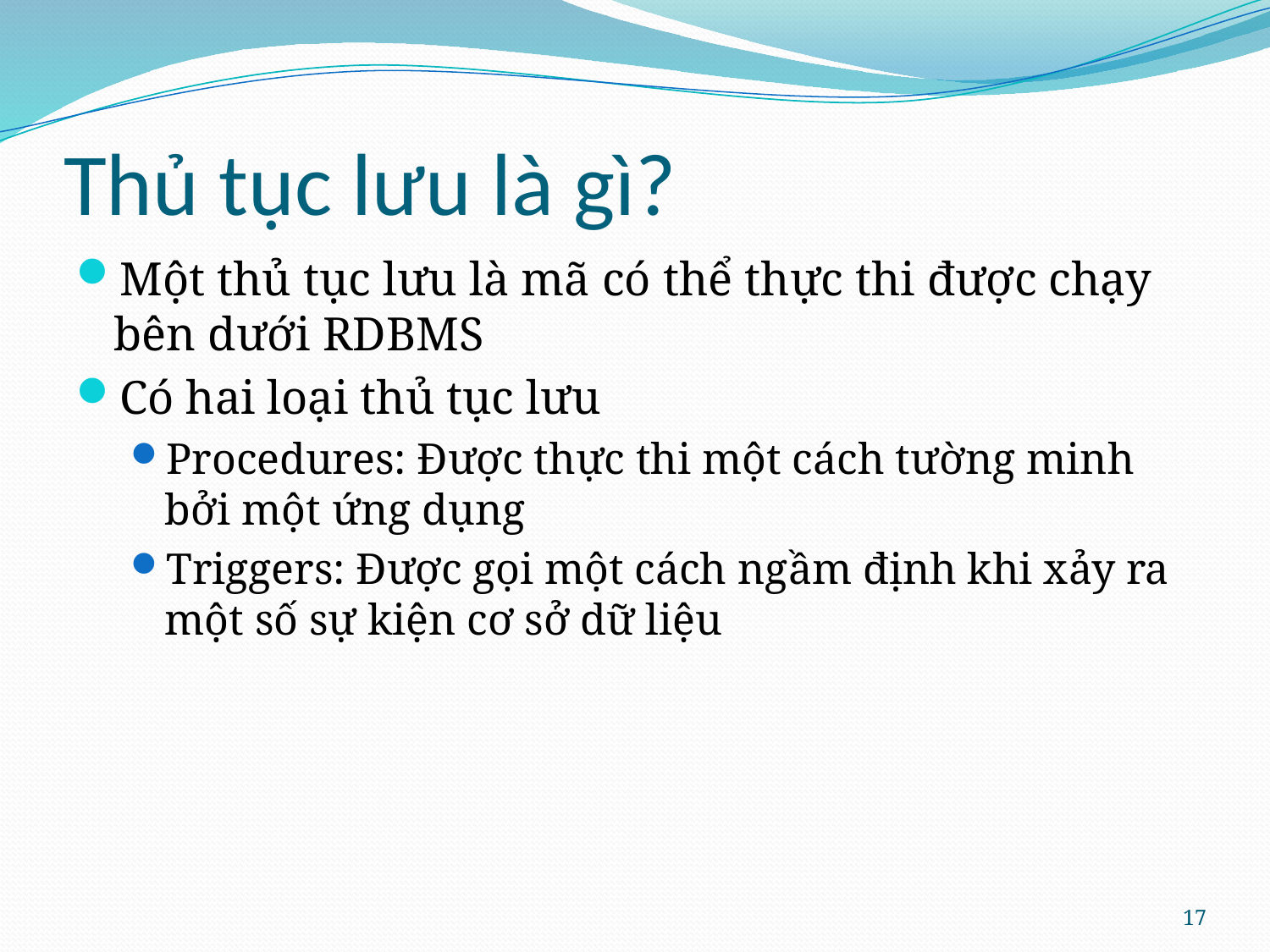

# Thủ tục lưu là gì?
Một thủ tục lưu là mã có thể thực thi được chạy bên dưới RDBMS
Có hai loại thủ tục lưu
Procedures: Được thực thi một cách tường minh bởi một ứng dụng
Triggers: Được gọi một cách ngầm định khi xảy ra một số sự kiện cơ sở dữ liệu

17